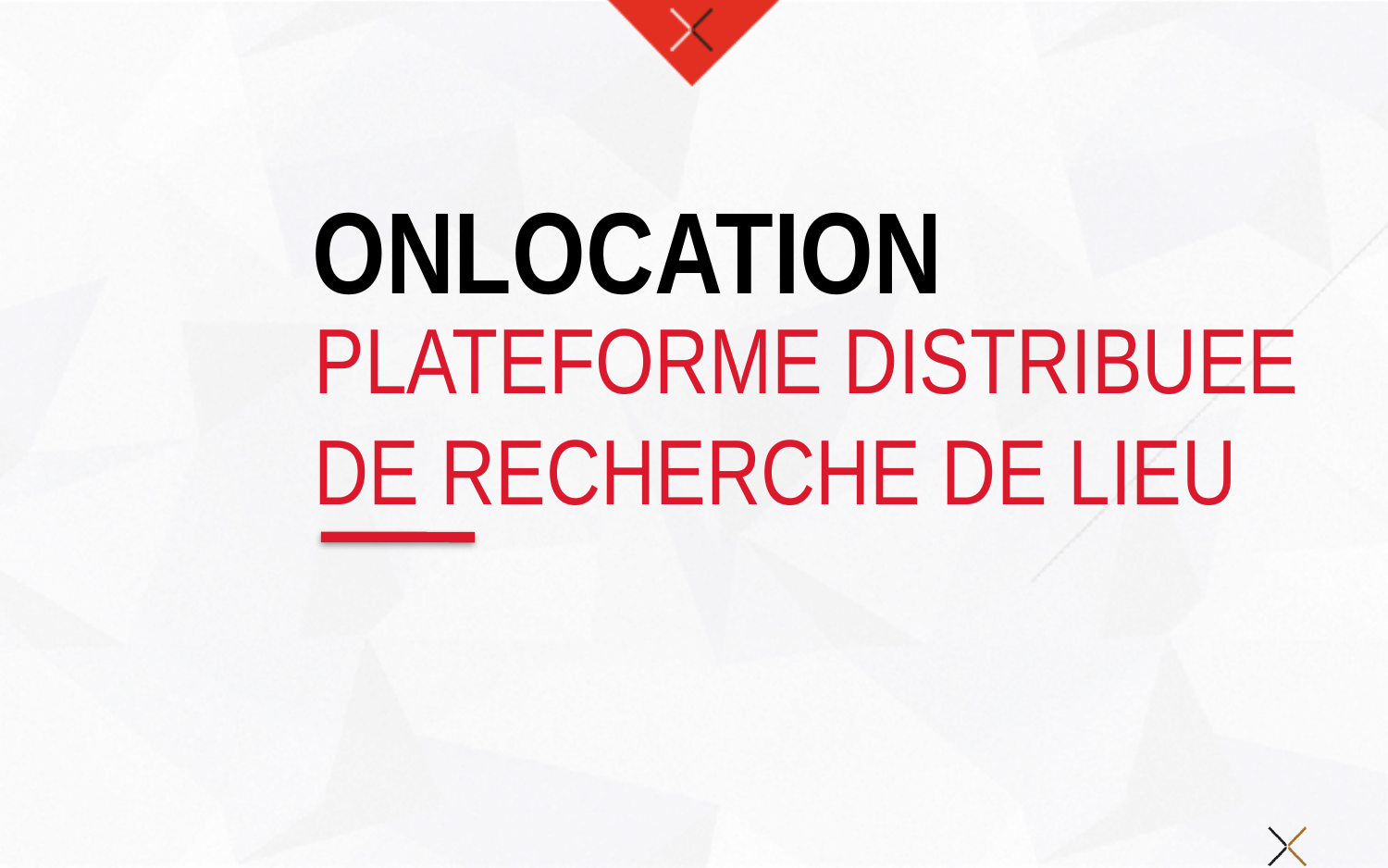

ONLOCATION
# PLATEFORME DISTRIBUEE DE RECHERCHE DE LIEU